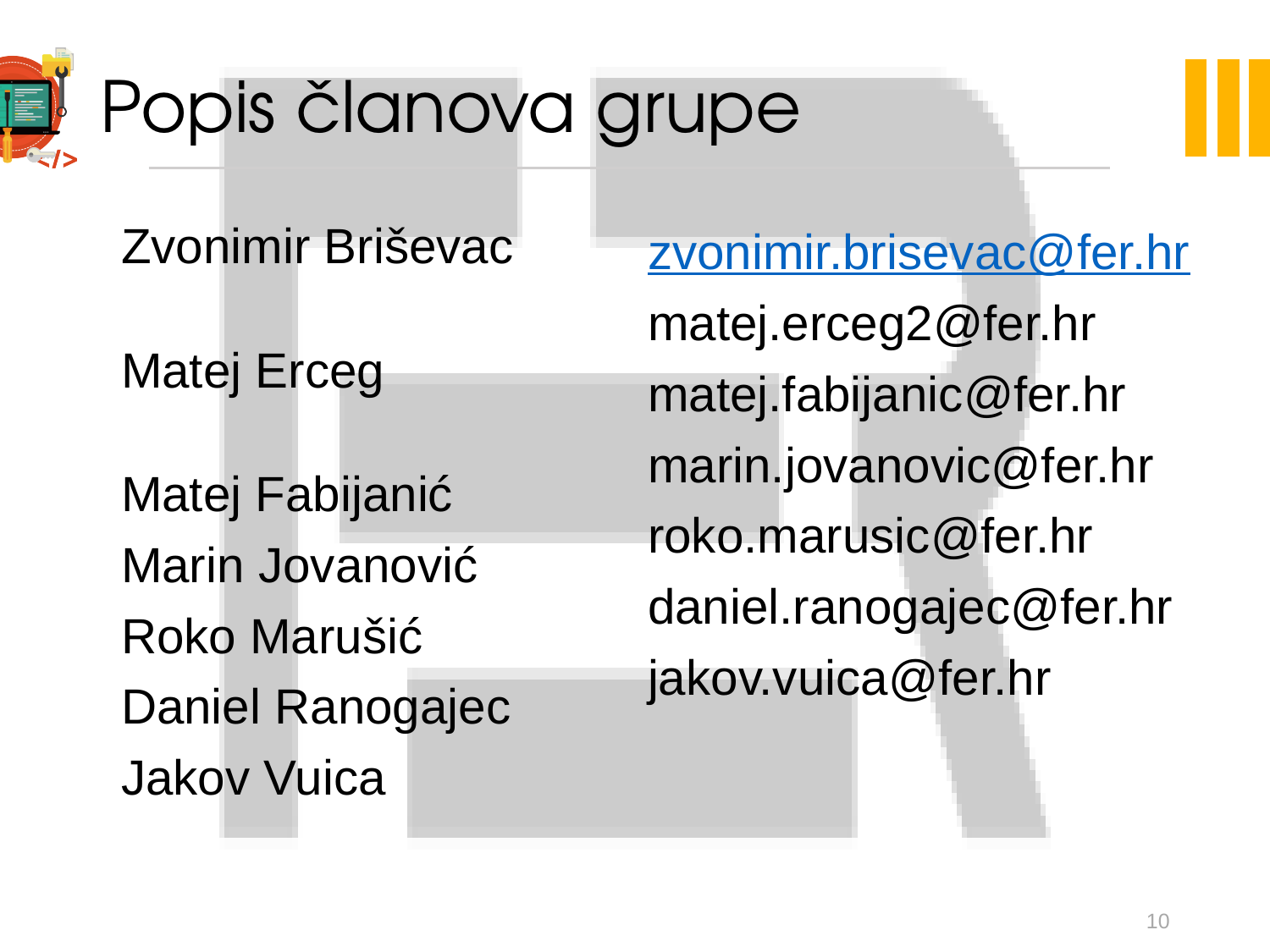

# Popis članova grupe
Zvonimir Briševac
Matej Erceg
Matej Fabijanić
Marin Jovanović
Roko Marušić
Daniel Ranogajec
Jakov Vuica
zvonimir.brisevac@fer.hr
matej.erceg2@fer.hr
matej.fabijanic@fer.hr
marin.jovanovic@fer.hr
roko.marusic@fer.hr
daniel.ranogajec@fer.hr
jakov.vuica@fer.hr
10